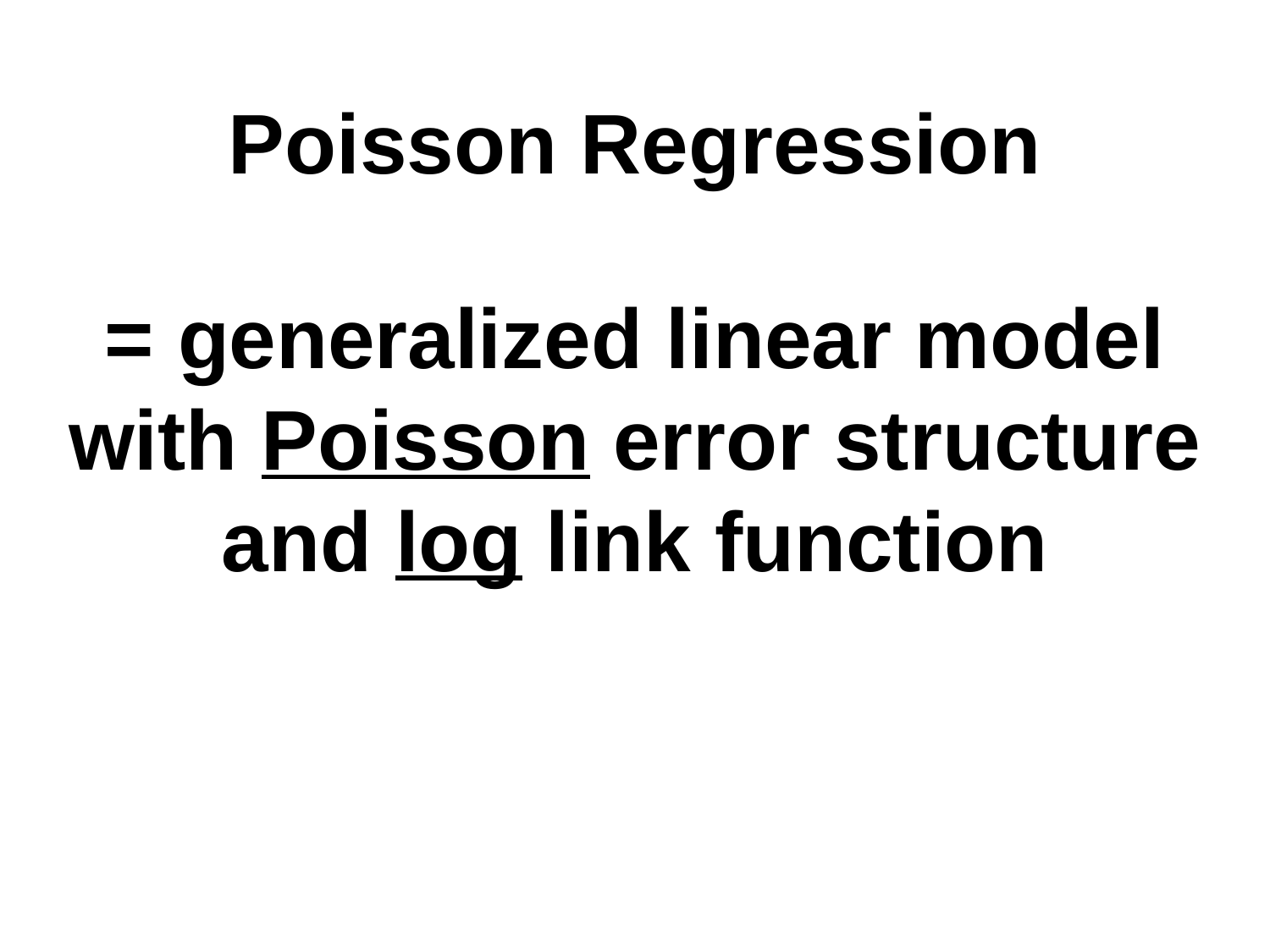

Poisson Regression
= generalized linear model with Poisson error structure
and log link function